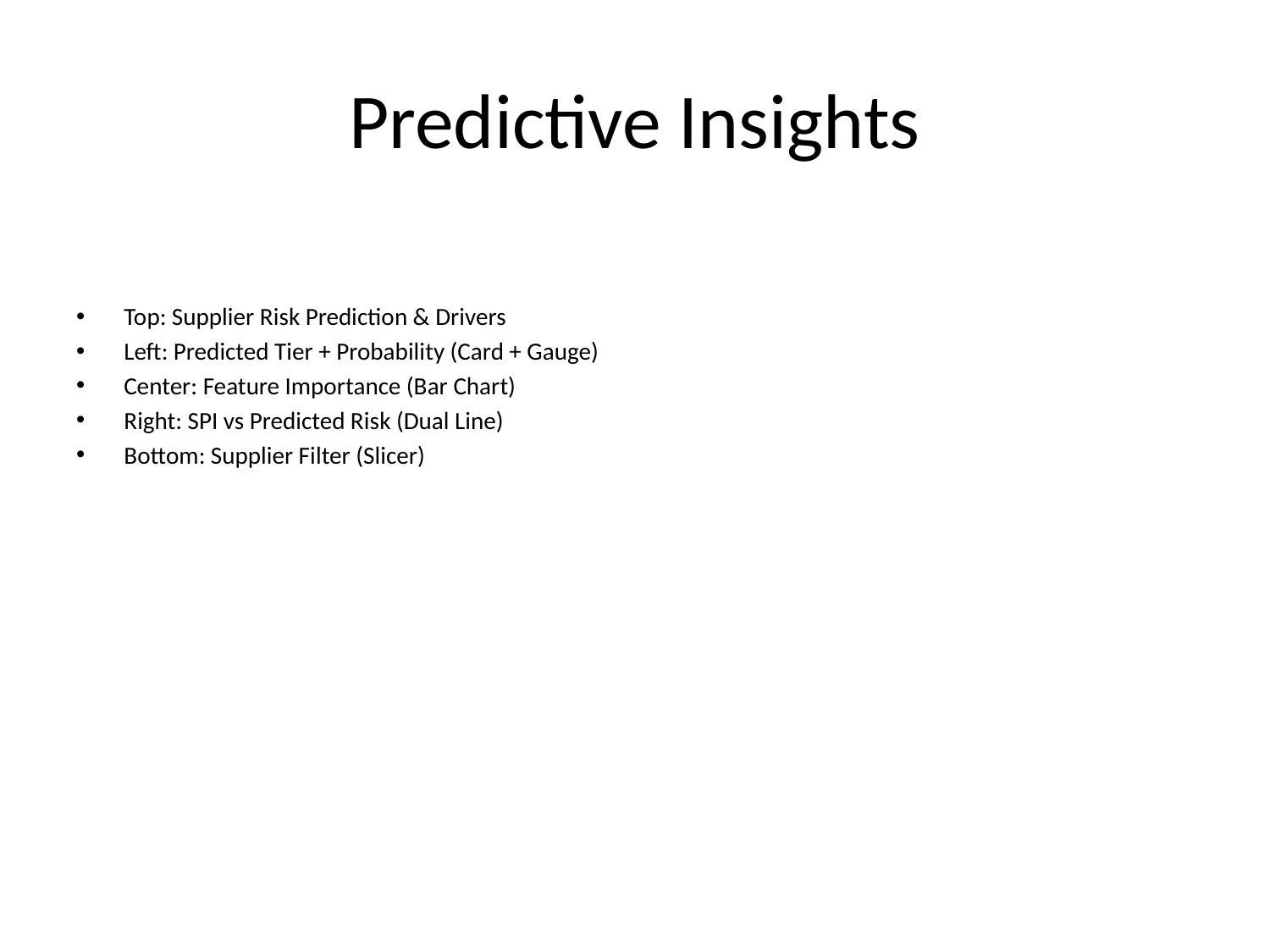

# Predictive Insights

Top: Supplier Risk Prediction & Drivers
Left: Predicted Tier + Probability (Card + Gauge)
Center: Feature Importance (Bar Chart)
Right: SPI vs Predicted Risk (Dual Line)
Bottom: Supplier Filter (Slicer)